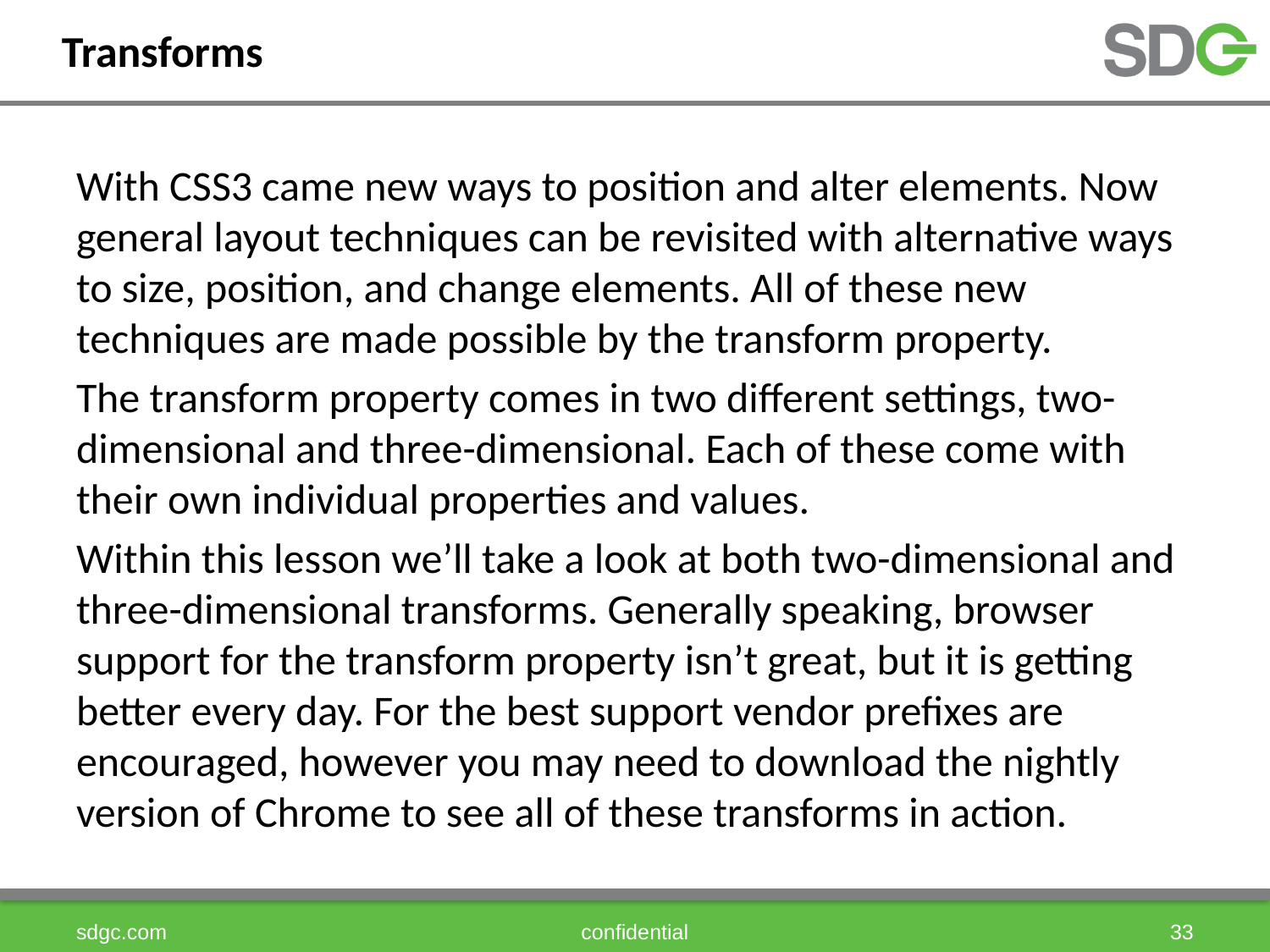

# Transforms
With CSS3 came new ways to position and alter elements. Now general layout techniques can be revisited with alternative ways to size, position, and change elements. All of these new techniques are made possible by the transform property.
The transform property comes in two different settings, two-dimensional and three-dimensional. Each of these come with their own individual properties and values.
Within this lesson we’ll take a look at both two-dimensional and three-dimensional transforms. Generally speaking, browser support for the transform property isn’t great, but it is getting better every day. For the best support vendor prefixes are encouraged, however you may need to download the nightly version of Chrome to see all of these transforms in action.

sdgc.com
confidential
33